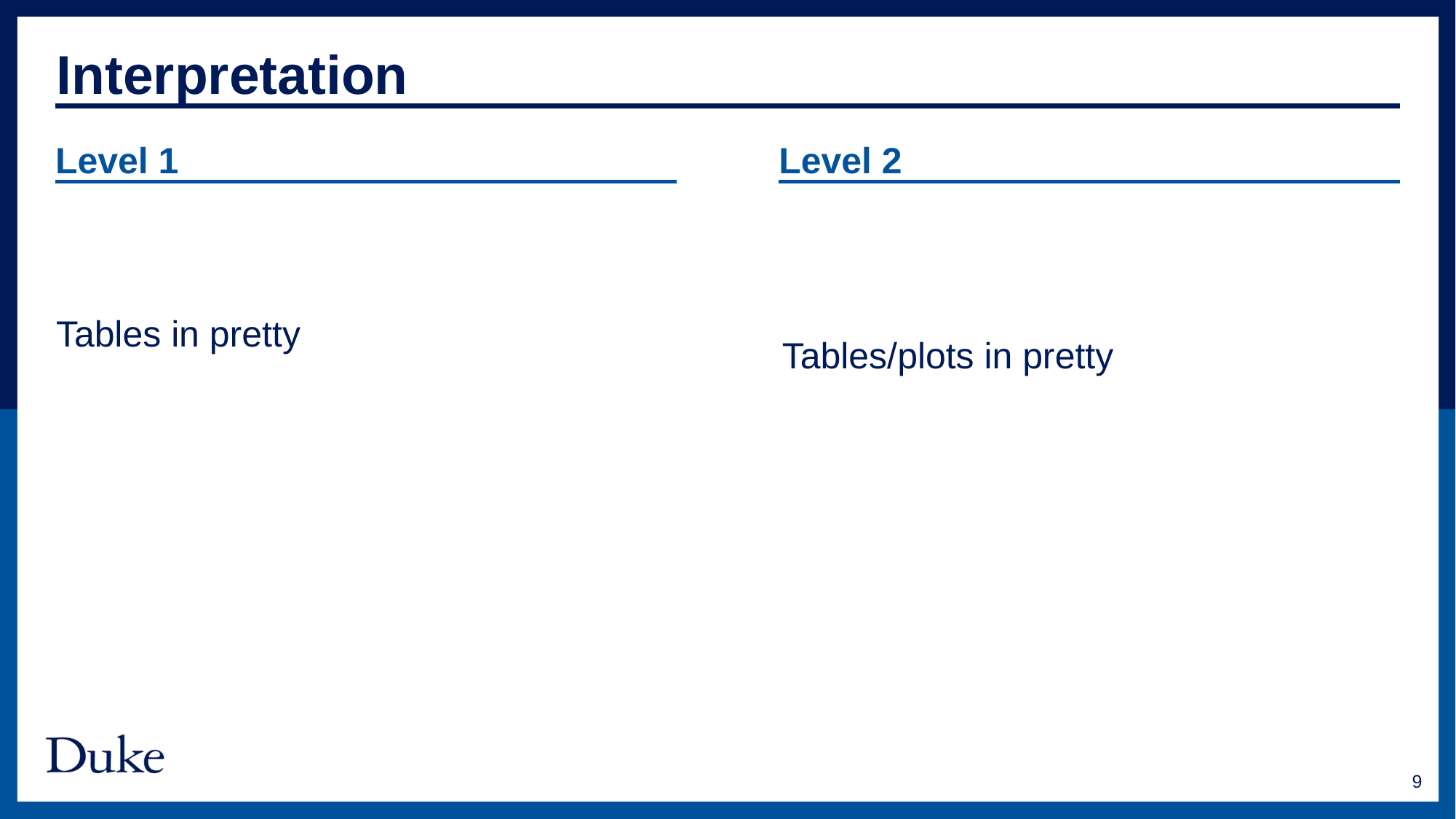

Interpretation
Level 1
Level 2
Tables in pretty
Tables/plots in pretty
9